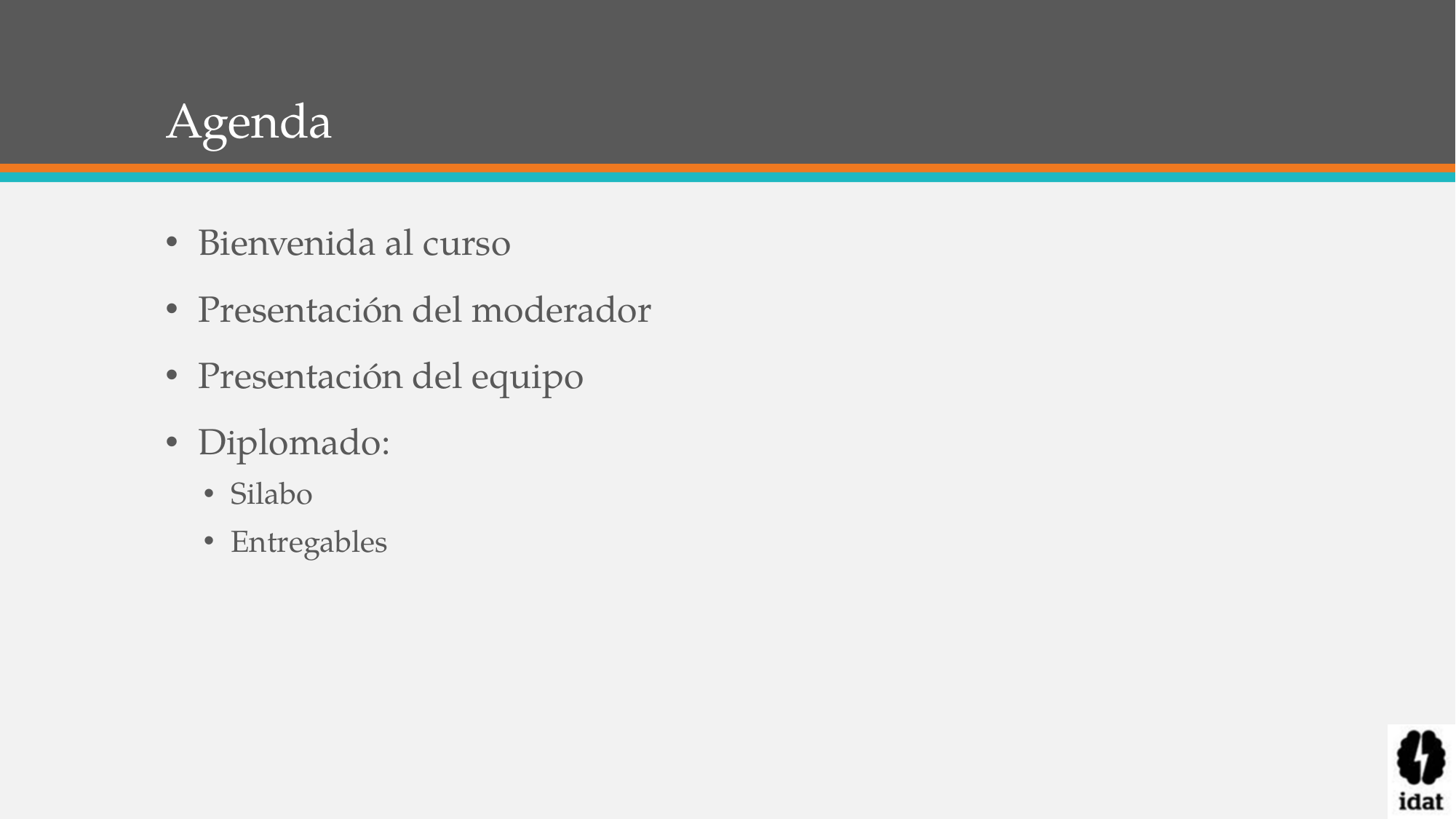

# Agenda
Bienvenida al curso
Presentación del moderador
Presentación del equipo
Diplomado:
Silabo
Entregables